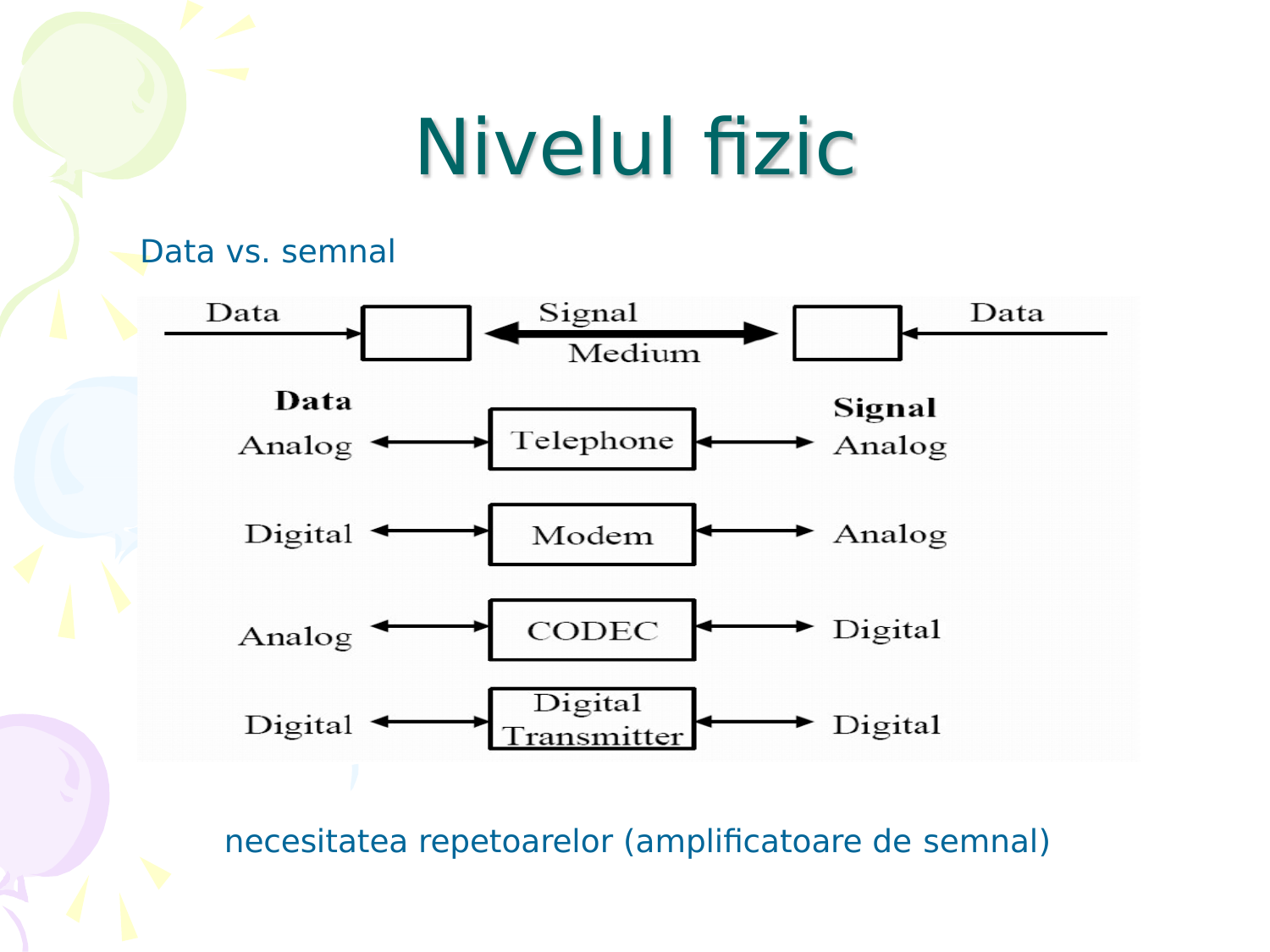

# Nivelul fizic

Data vs. semnal

necesitatea repetoarelor (amplificatoare de semnal)